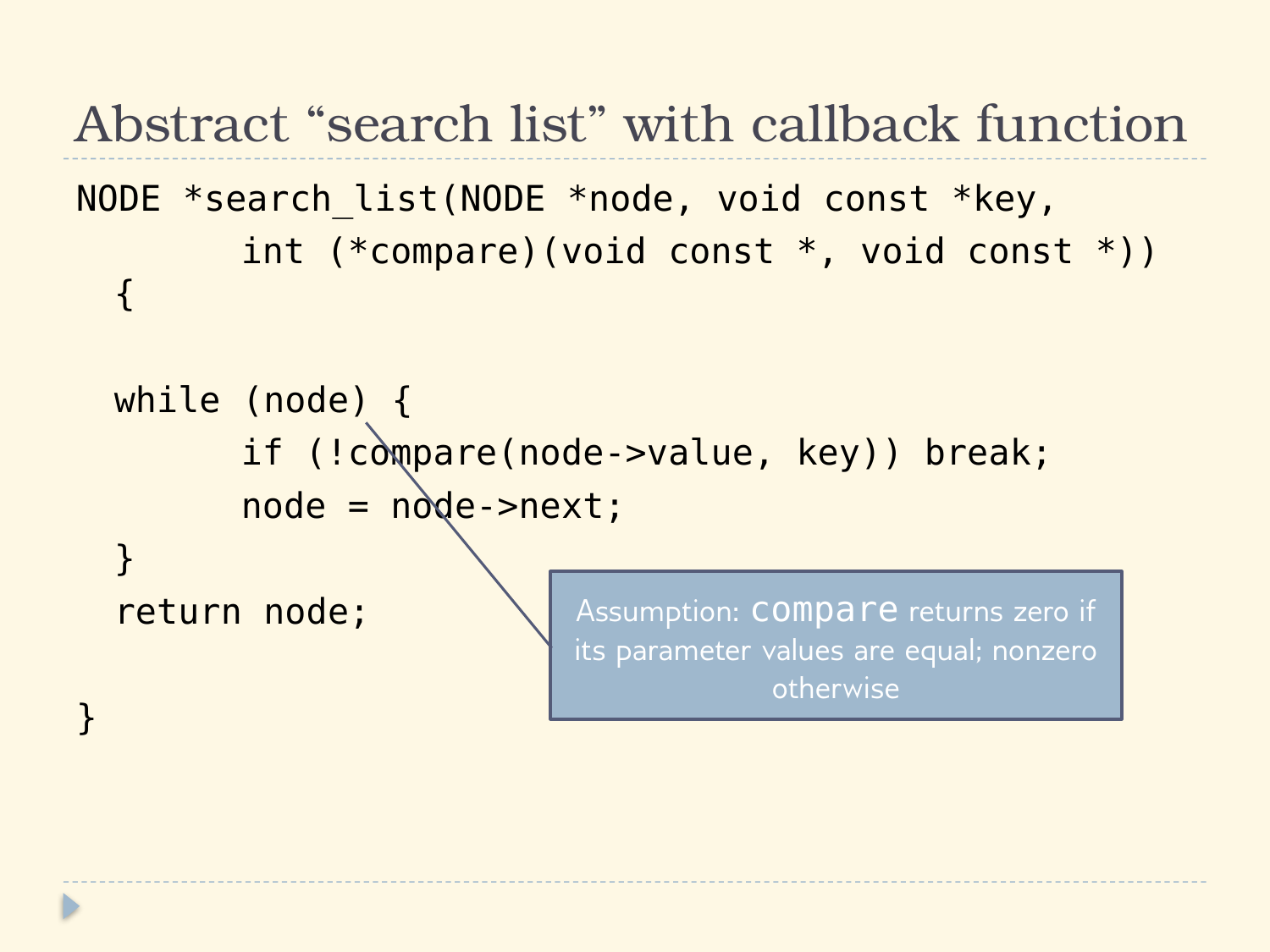

# Abstract “search list” with callback function
NODE *search_list(NODE *node, void const *key,
		int (*compare)(void const *, void const *)) {

	while (node) {
		if (!compare(node->value, key)) break;
		node = node->next;
	}
	return node;

}
Assumption: compare returns zero if its parameter values are equal; nonzero otherwise